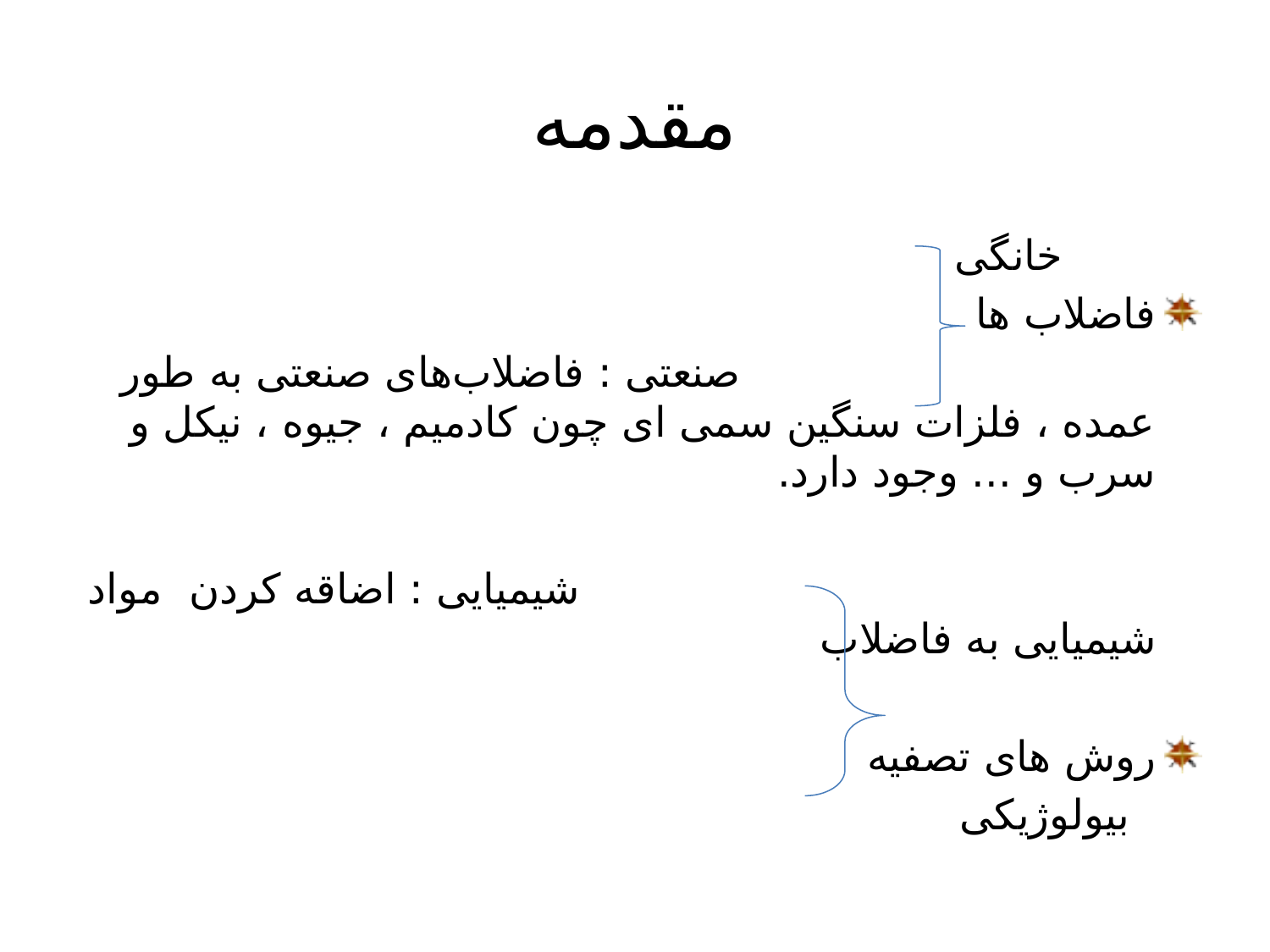

# مقدمه
			       خانگی
فاضلاب ها
                                  صنعتی : فاضلاب‌های صنعتی به طور عمده ، فلزات سنگین سمی ای چون کادمیم ، جیوه ، نیکل و سرب و ... وجود دارد.

                                              شیمیایی : اضاقه کردن  مواد شیمیایی به فاضلاب

روش های تصفیه
	 			  بیولوژیکی